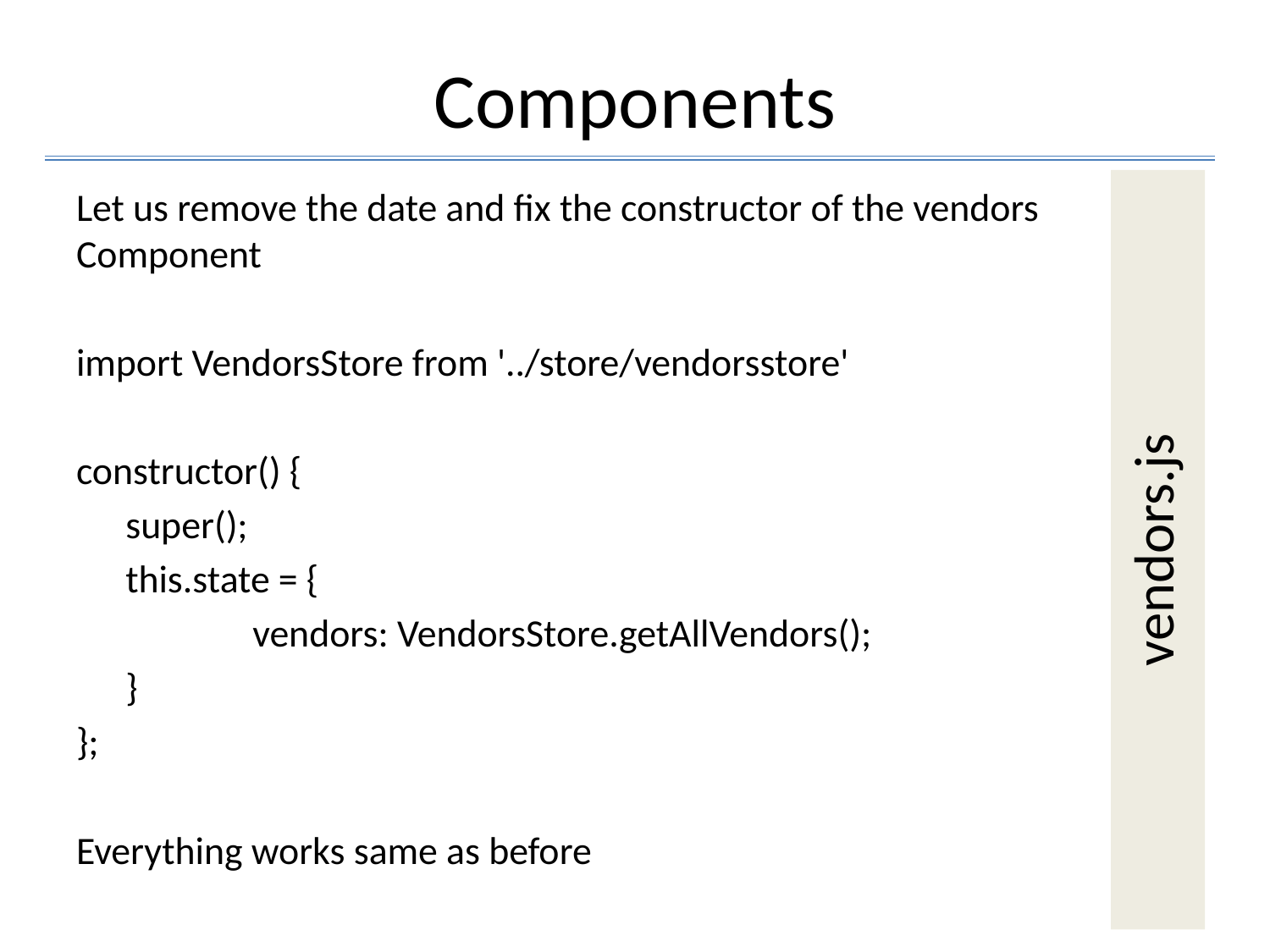

# Components
vendors.js
Let us remove the date and fix the constructor of the vendors Component

import VendorsStore from '../store/vendorsstore'

constructor() {
super();
this.state = {
	vendors: VendorsStore.getAllVendors();
}
};

Everything works same as before